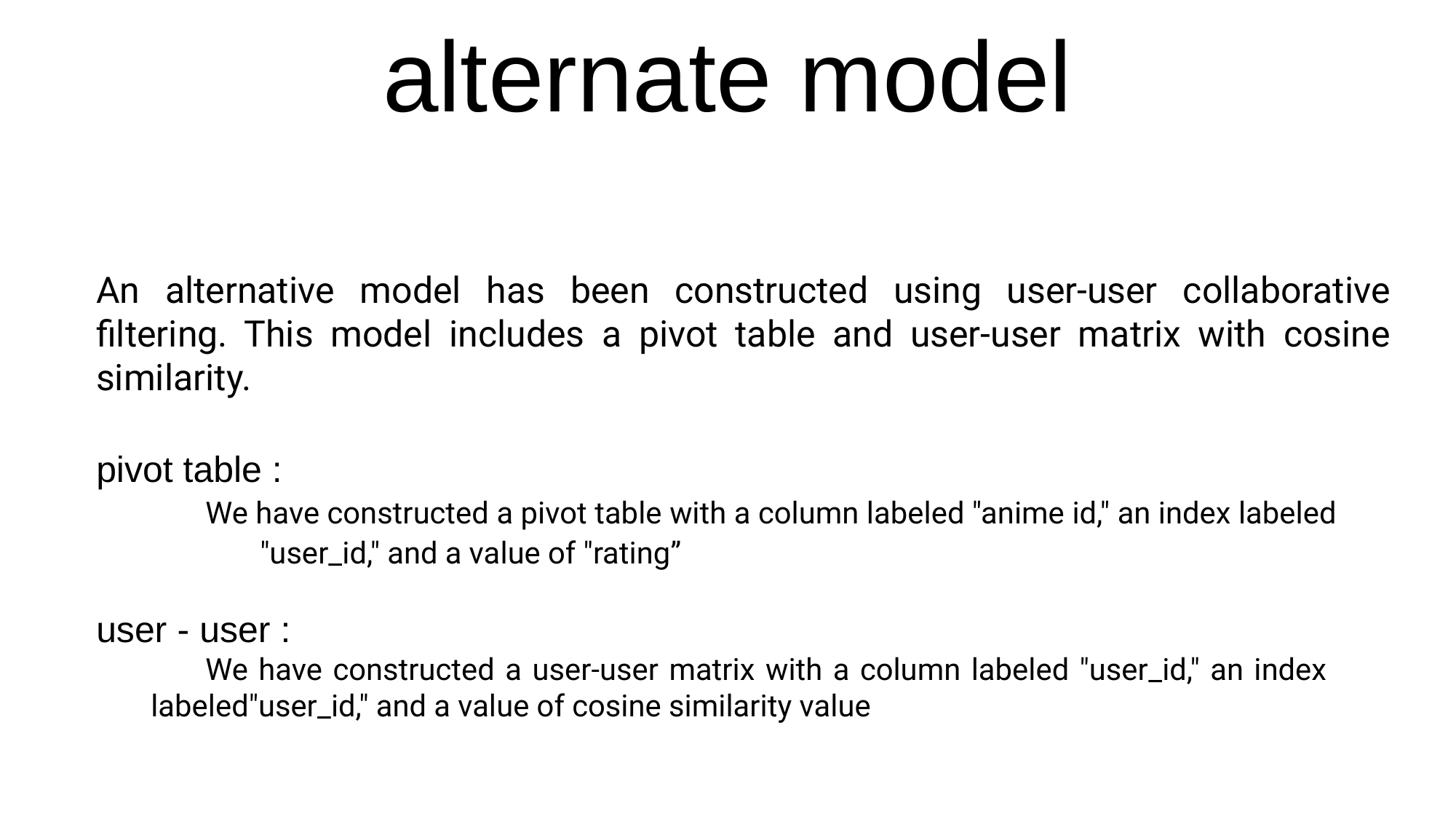

alternate model
An alternative model has been constructed using user-user collaborative filtering. This model includes a pivot table and user-user matrix with cosine similarity.

pivot table :
We have constructed a pivot table with a column labeled "anime id," an index labeled                 	"user_id," and a value of "rating”

user - user :
We have constructed a user-user matrix with a column labeled "user_id," an index 	labeled"user_id," and a value of cosine similarity value